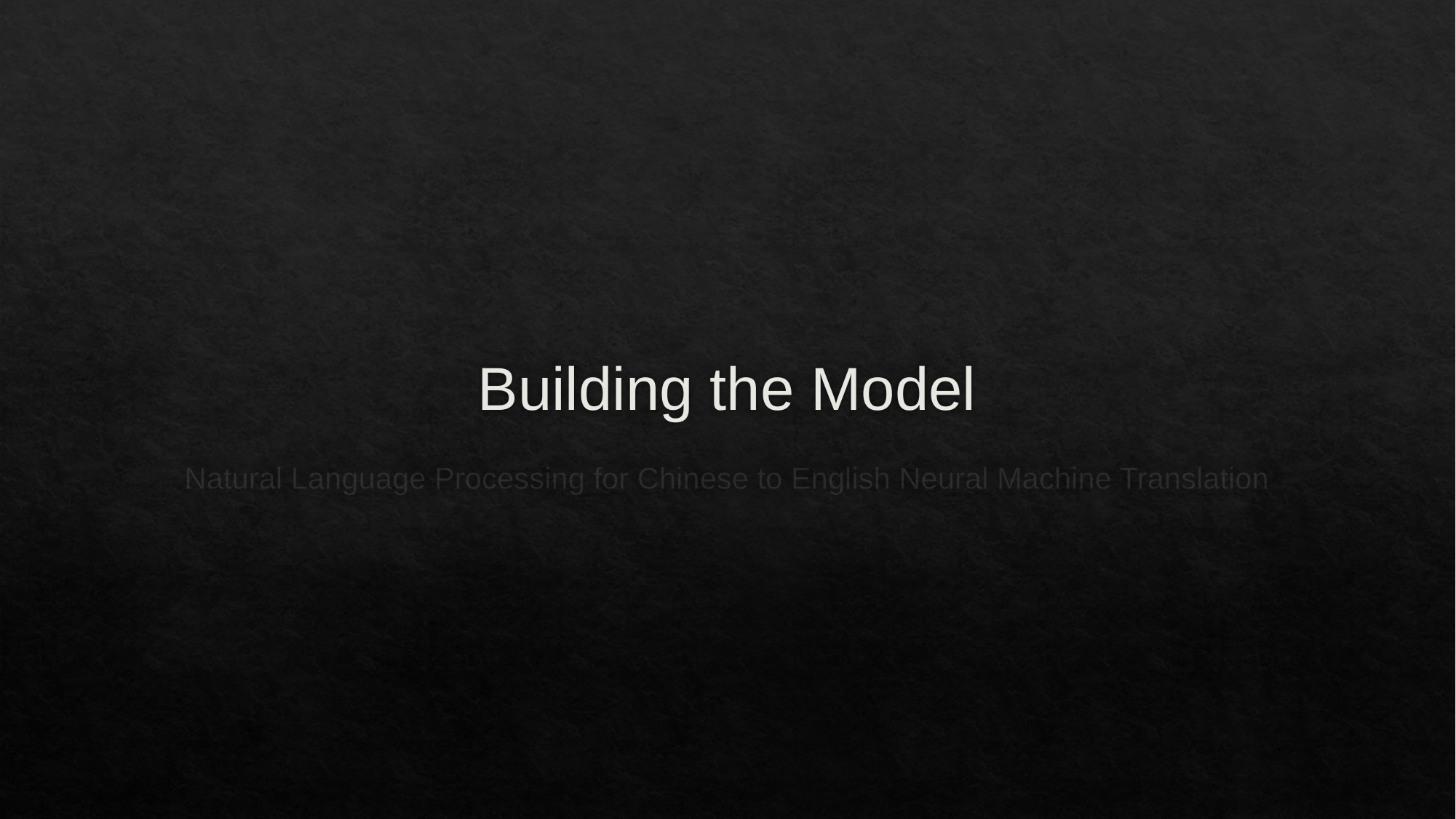

# Building the Model
Natural Language Processing for Chinese to English Neural Machine Translation